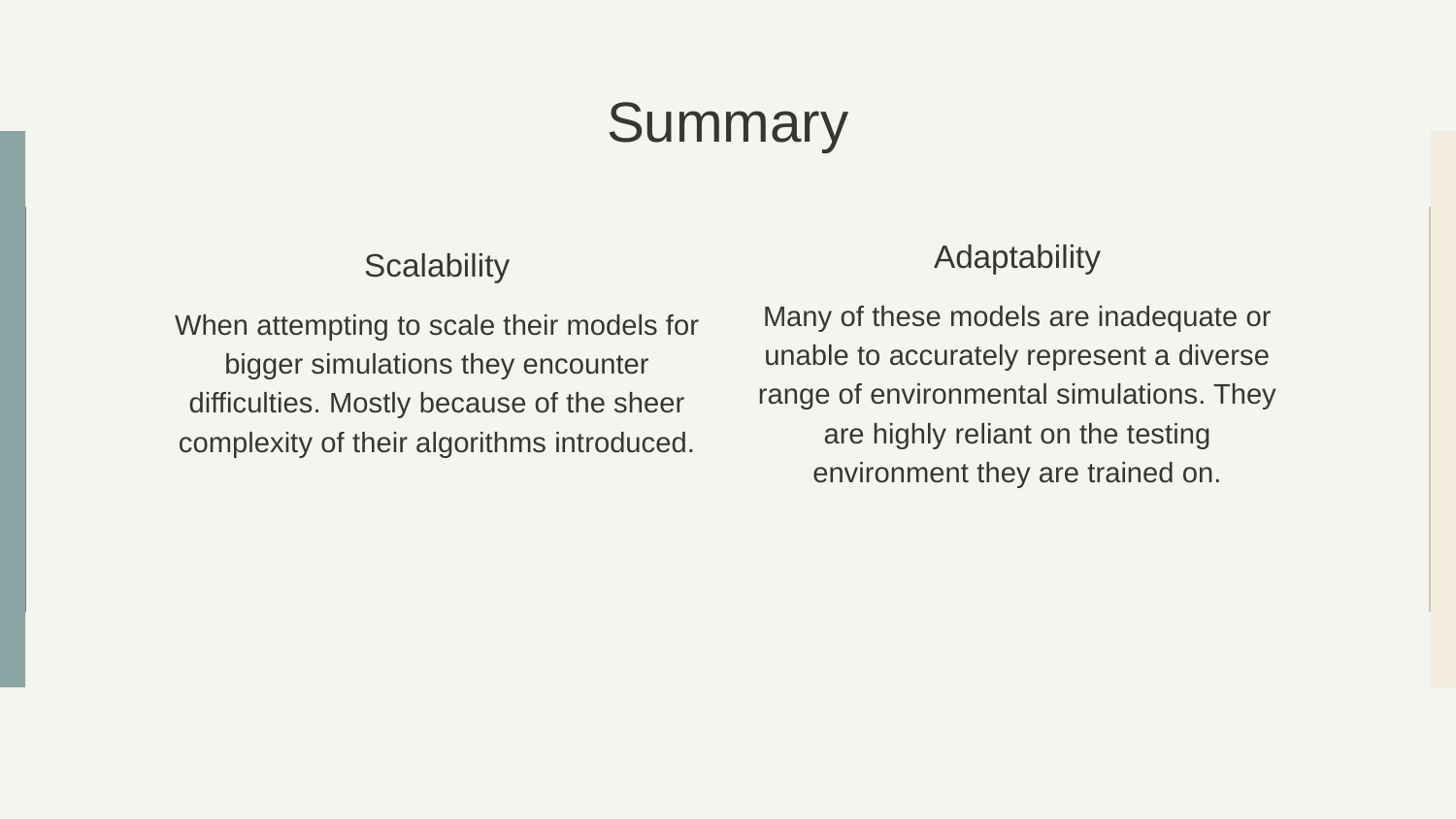

# Summary
Adaptability
Scalability
Many of these models are inadequate or unable to accurately represent a diverse range of environmental simulations. They are highly reliant on the testing environment they are trained on.
When attempting to scale their models for bigger simulations they encounter difficulties. Mostly because of the sheer complexity of their algorithms introduced.